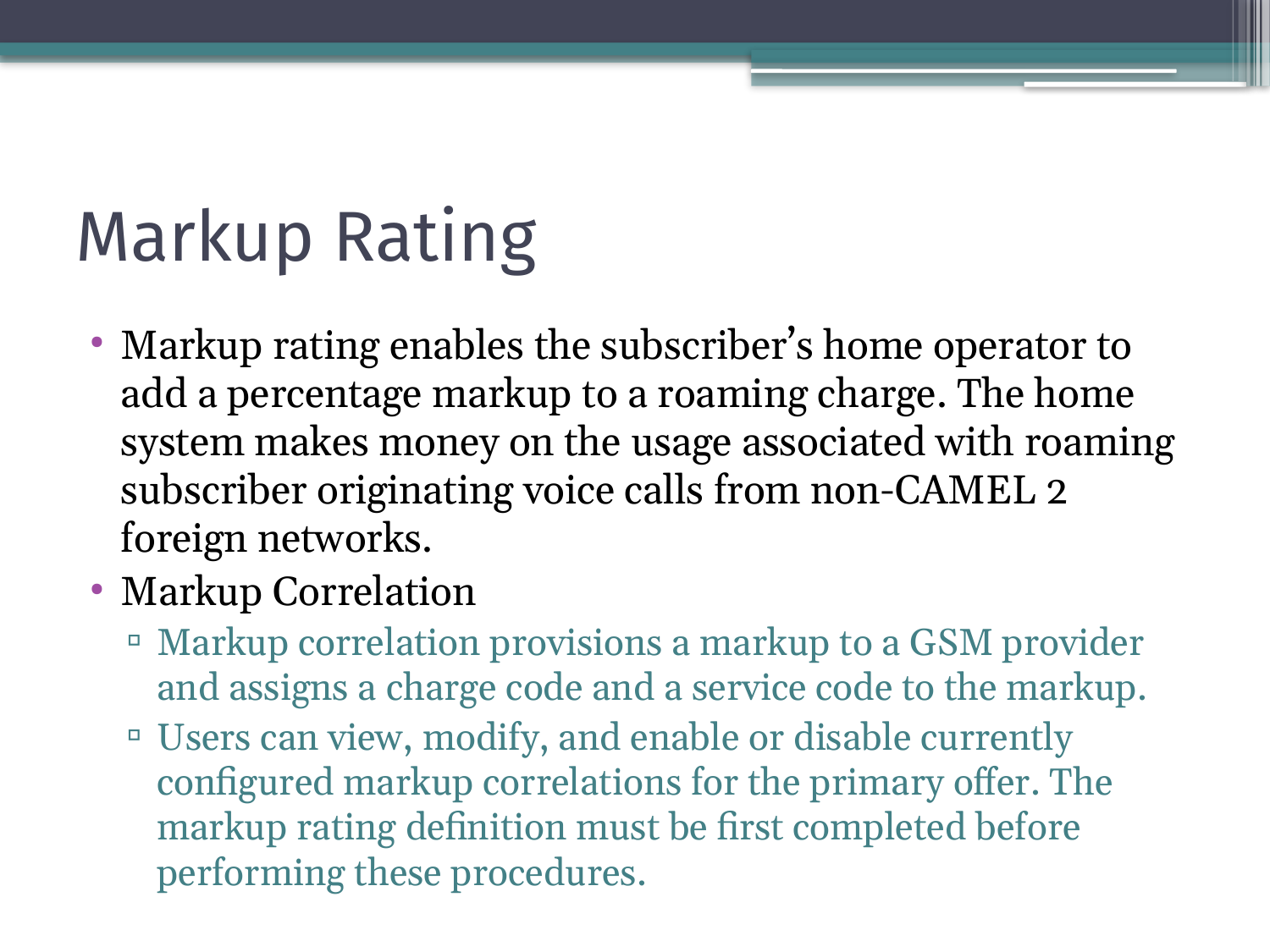

# Markup Rating
Markup rating enables the subscriber’s home operator to add a percentage markup to a roaming charge. The home system makes money on the usage associated with roaming subscriber originating voice calls from non-CAMEL 2 foreign networks.
Markup Correlation
Markup correlation provisions a markup to a GSM provider and assigns a charge code and a service code to the markup.
Users can view, modify, and enable or disable currently configured markup correlations for the primary offer. The markup rating definition must be first completed before performing these procedures.